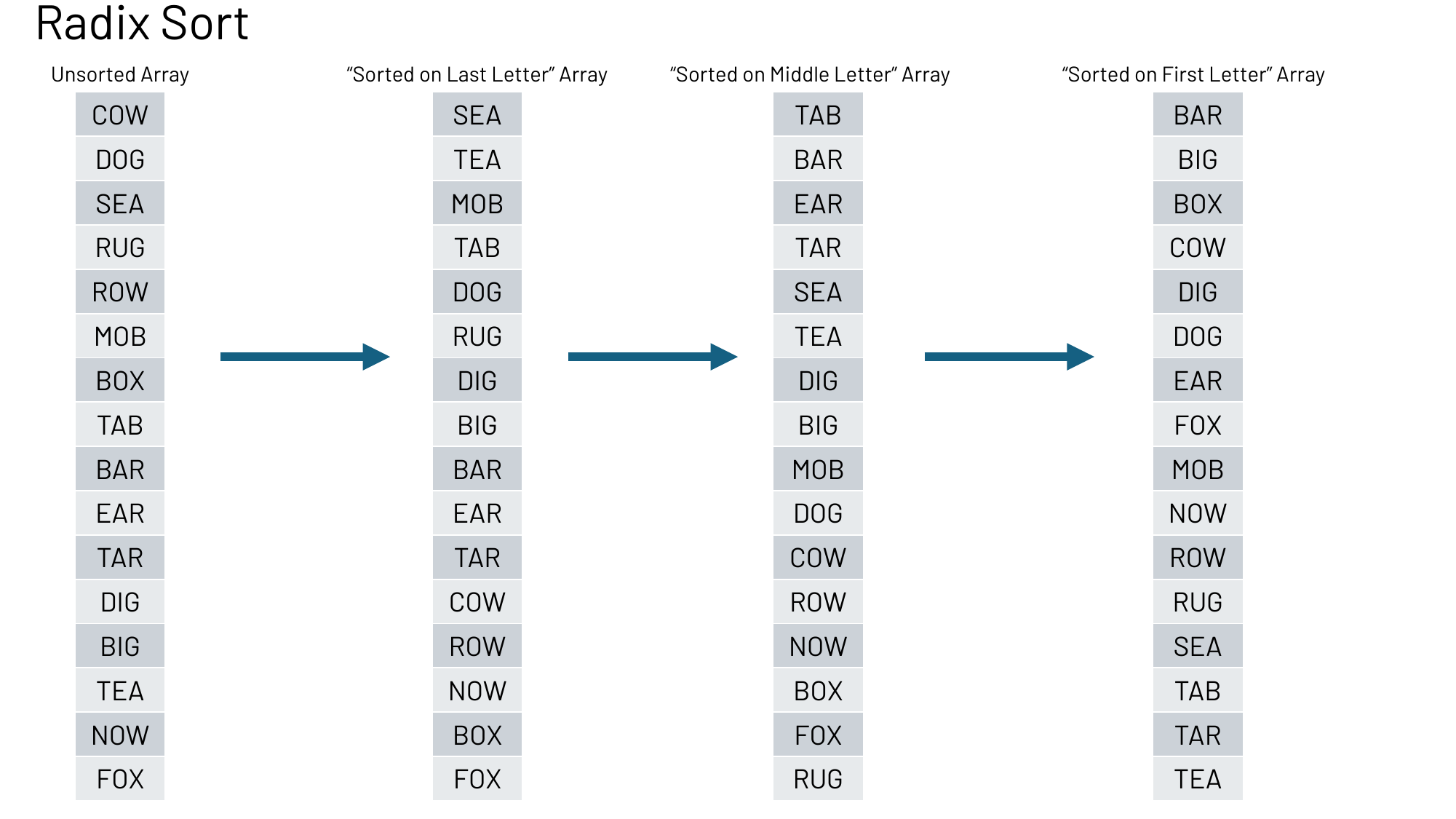

Radix Sort
Unsorted Array
“Sorted on Last Letter” Array
“Sorted on Middle Letter” Array
“Sorted on First Letter” Array
| COW |
| --- |
| DOG |
| SEA |
| RUG |
| ROW |
| MOB |
| BOX |
| TAB |
| BAR |
| EAR |
| TAR |
| DIG |
| BIG |
| TEA |
| NOW |
| FOX |
| SEA |
| --- |
| TEA |
| MOB |
| TAB |
| DOG |
| RUG |
| DIG |
| BIG |
| BAR |
| EAR |
| TAR |
| COW |
| ROW |
| NOW |
| BOX |
| FOX |
| TAB |
| --- |
| BAR |
| EAR |
| TAR |
| SEA |
| TEA |
| DIG |
| BIG |
| MOB |
| DOG |
| COW |
| ROW |
| NOW |
| BOX |
| FOX |
| RUG |
| BAR |
| --- |
| BIG |
| BOX |
| COW |
| DIG |
| DOG |
| EAR |
| FOX |
| MOB |
| NOW |
| ROW |
| RUG |
| SEA |
| TAB |
| TAR |
| TEA |